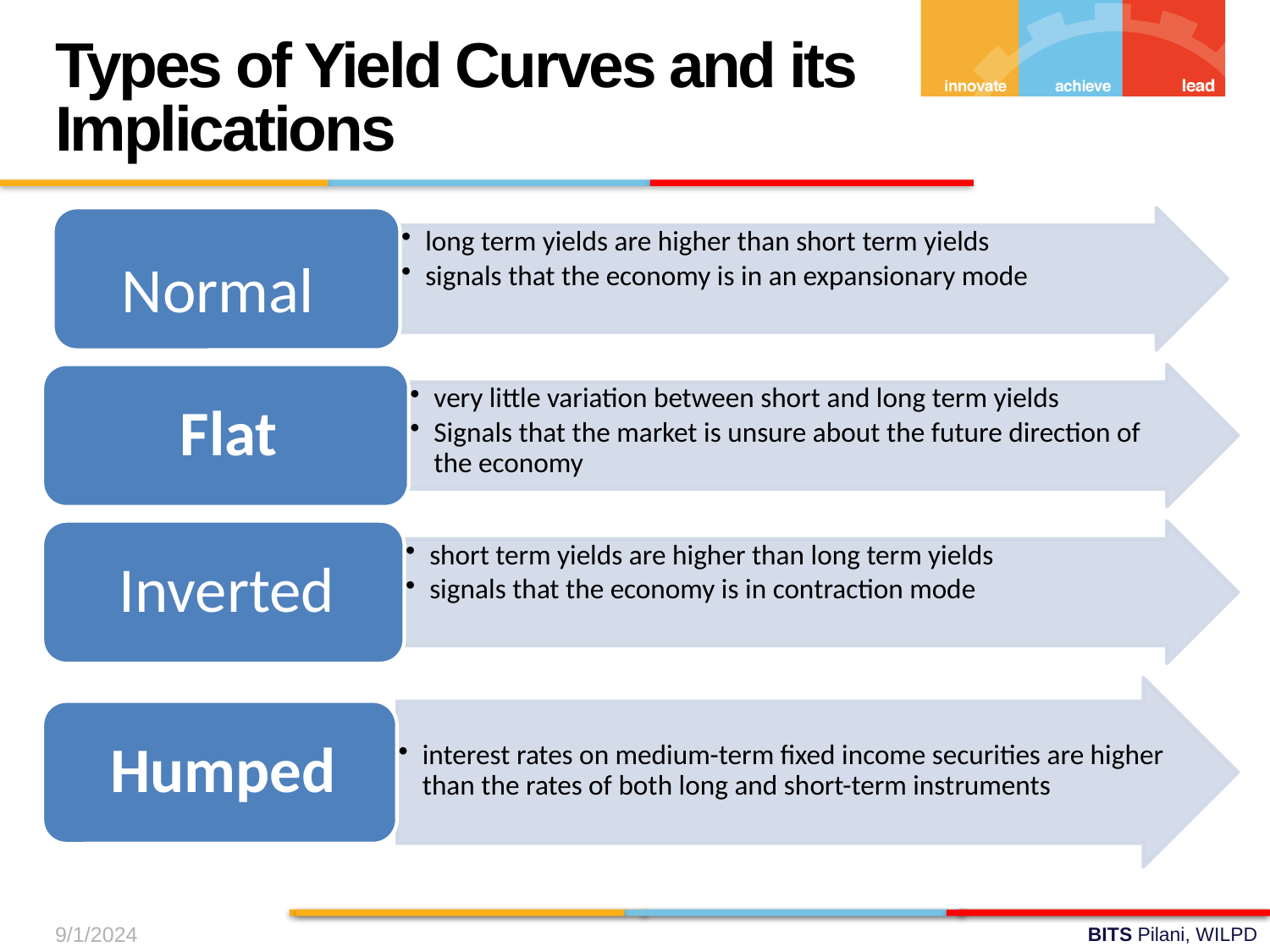

Types of Yield Curves and its Implications
long term yields are higher than short term yields
signals that the economy is in an expansionary mode
Normal
very little variation between short and long term yields
Signals that the market is unsure about the future direction of the economy
Flat
short term yields are higher than long term yields
signals that the economy is in contraction mode
Inverted

interest rates on medium-term fixed income securities are higher than the rates of both long and short-term instruments
Humped
9/1/2024